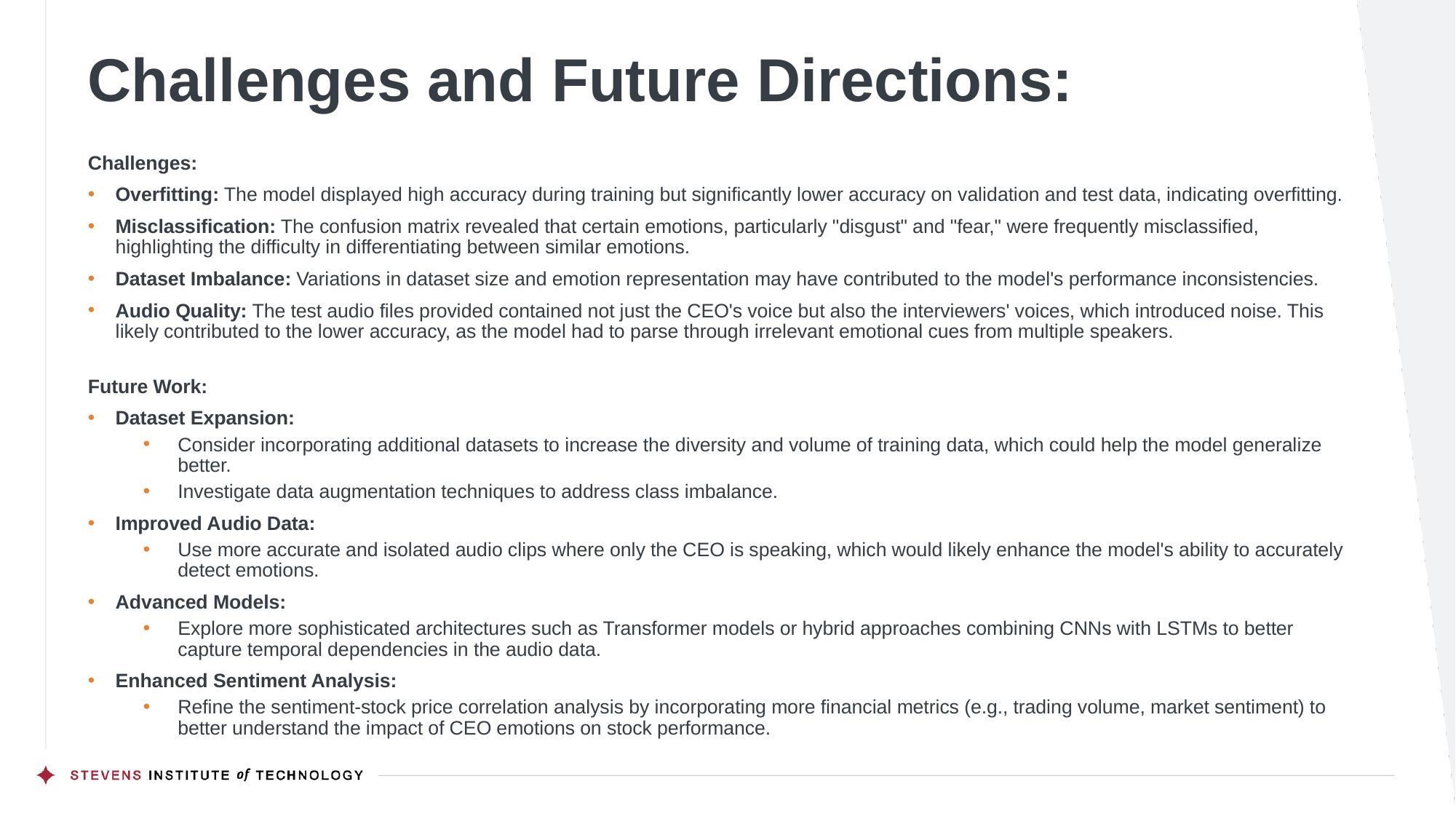

# Challenges and Future Directions:
Challenges:
Overfitting: The model displayed high accuracy during training but significantly lower accuracy on validation and test data, indicating overfitting.
Misclassification: The confusion matrix revealed that certain emotions, particularly "disgust" and "fear," were frequently misclassified, highlighting the difficulty in differentiating between similar emotions.
Dataset Imbalance: Variations in dataset size and emotion representation may have contributed to the model's performance inconsistencies.
Audio Quality: The test audio files provided contained not just the CEO's voice but also the interviewers' voices, which introduced noise. This likely contributed to the lower accuracy, as the model had to parse through irrelevant emotional cues from multiple speakers.

Future Work:
Dataset Expansion:
Consider incorporating additional datasets to increase the diversity and volume of training data, which could help the model generalize better.
Investigate data augmentation techniques to address class imbalance.
Improved Audio Data:
Use more accurate and isolated audio clips where only the CEO is speaking, which would likely enhance the model's ability to accurately detect emotions.
Advanced Models:
Explore more sophisticated architectures such as Transformer models or hybrid approaches combining CNNs with LSTMs to better capture temporal dependencies in the audio data.
Enhanced Sentiment Analysis:
Refine the sentiment-stock price correlation analysis by incorporating more financial metrics (e.g., trading volume, market sentiment) to better understand the impact of CEO emotions on stock performance.